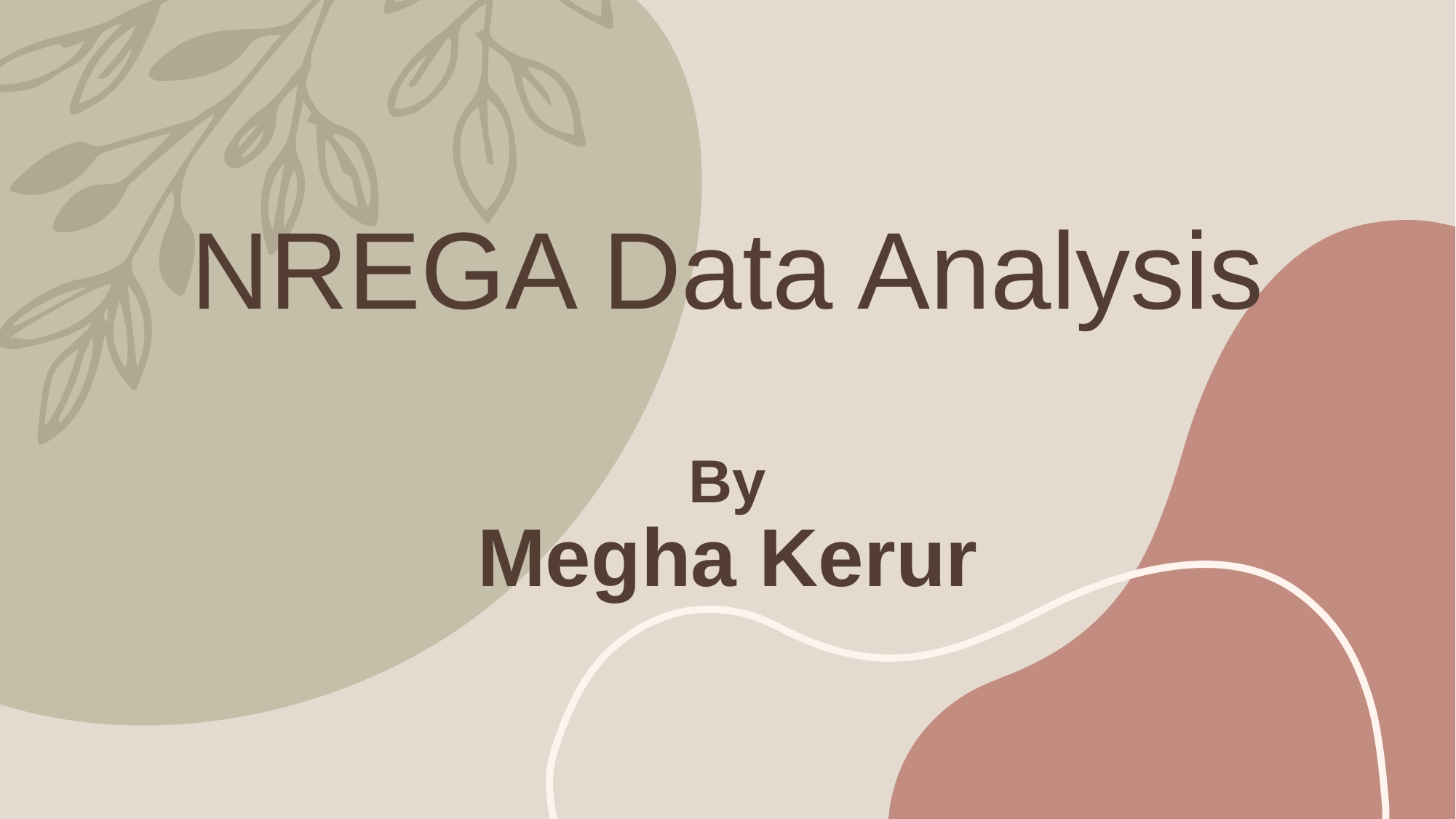

# NREGA Data Analysis By Megha Kerur